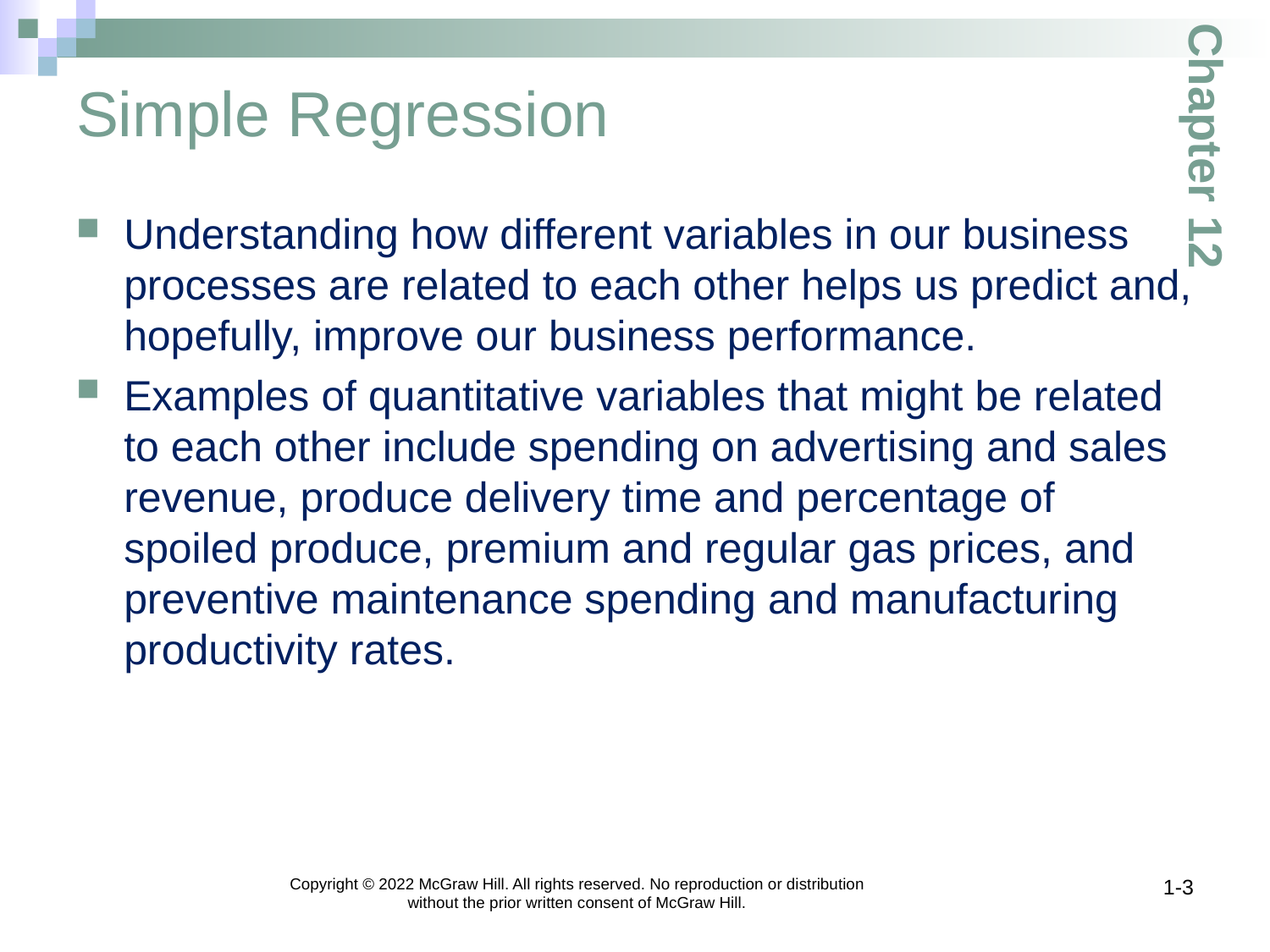

# Simple Regression
Chapter 12
Understanding how different variables in our business processes are related to each other helps us predict and, hopefully, improve our business performance.
Examples of quantitative variables that might be related to each other include spending on advertising and sales revenue, produce delivery time and percentage of spoiled produce, premium and regular gas prices, and preventive maintenance spending and manufacturing productivity rates.
Copyright © 2022 McGraw Hill. All rights reserved. No reproduction or distribution without the prior written consent of McGraw Hill.
1-3